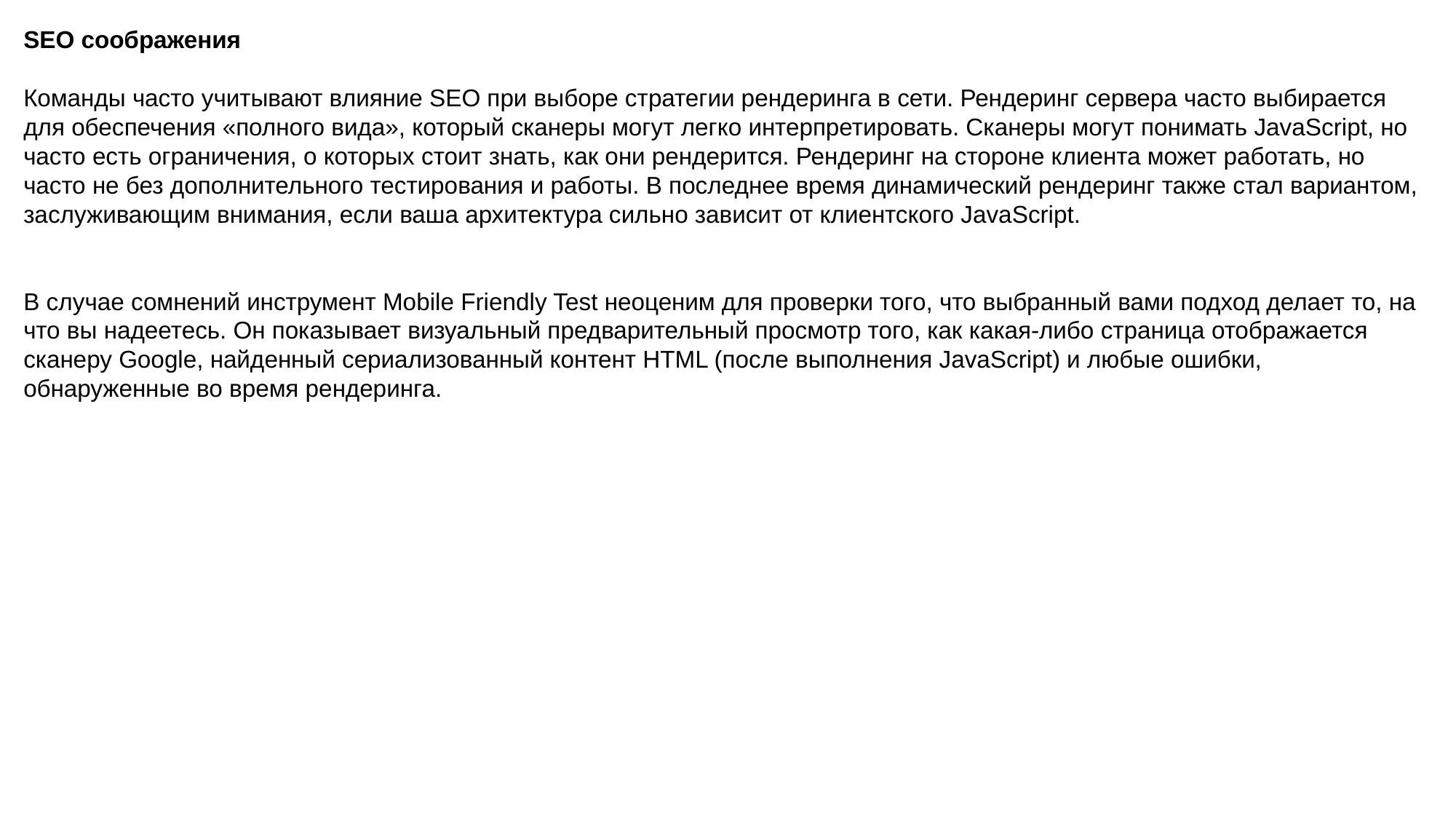

SEO соображения

Команды часто учитывают влияние SEO при выборе стратегии рендеринга в сети. Рендеринг сервера часто выбирается для обеспечения «полного вида», который сканеры могут легко интерпретировать. Сканеры могут понимать JavaScript, но часто есть ограничения, о которых стоит знать, как они рендерится. Рендеринг на стороне клиента может работать, но часто не без дополнительного тестирования и работы. В последнее время динамический рендеринг также стал вариантом, заслуживающим внимания, если ваша архитектура сильно зависит от клиентского JavaScript.

В случае сомнений инструмент Mobile Friendly Test неоценим для проверки того, что выбранный вами подход делает то, на что вы надеетесь. Он показывает визуальный предварительный просмотр того, как какая-либо страница отображается сканеру Google, найденный сериализованный контент HTML (после выполнения JavaScript) и любые ошибки, обнаруженные во время рендеринга.